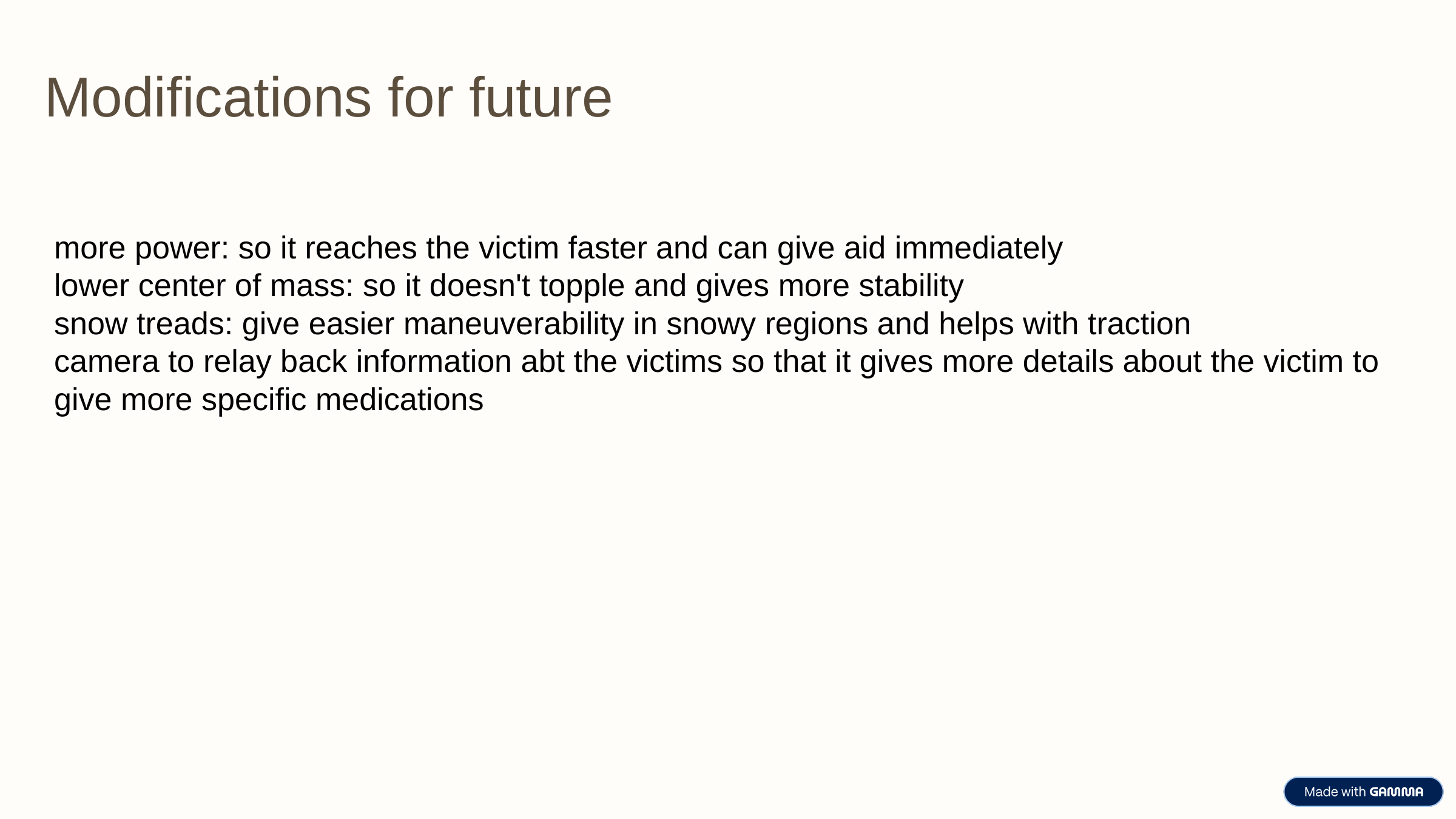

Modifications for future
more power: so it reaches the victim faster and can give aid immediately
lower center of mass: so it doesn't topple and gives more stability
snow treads: give easier maneuverability in snowy regions and helps with traction
camera to relay back information abt the victims so that it gives more details about the victim to give more specific medications